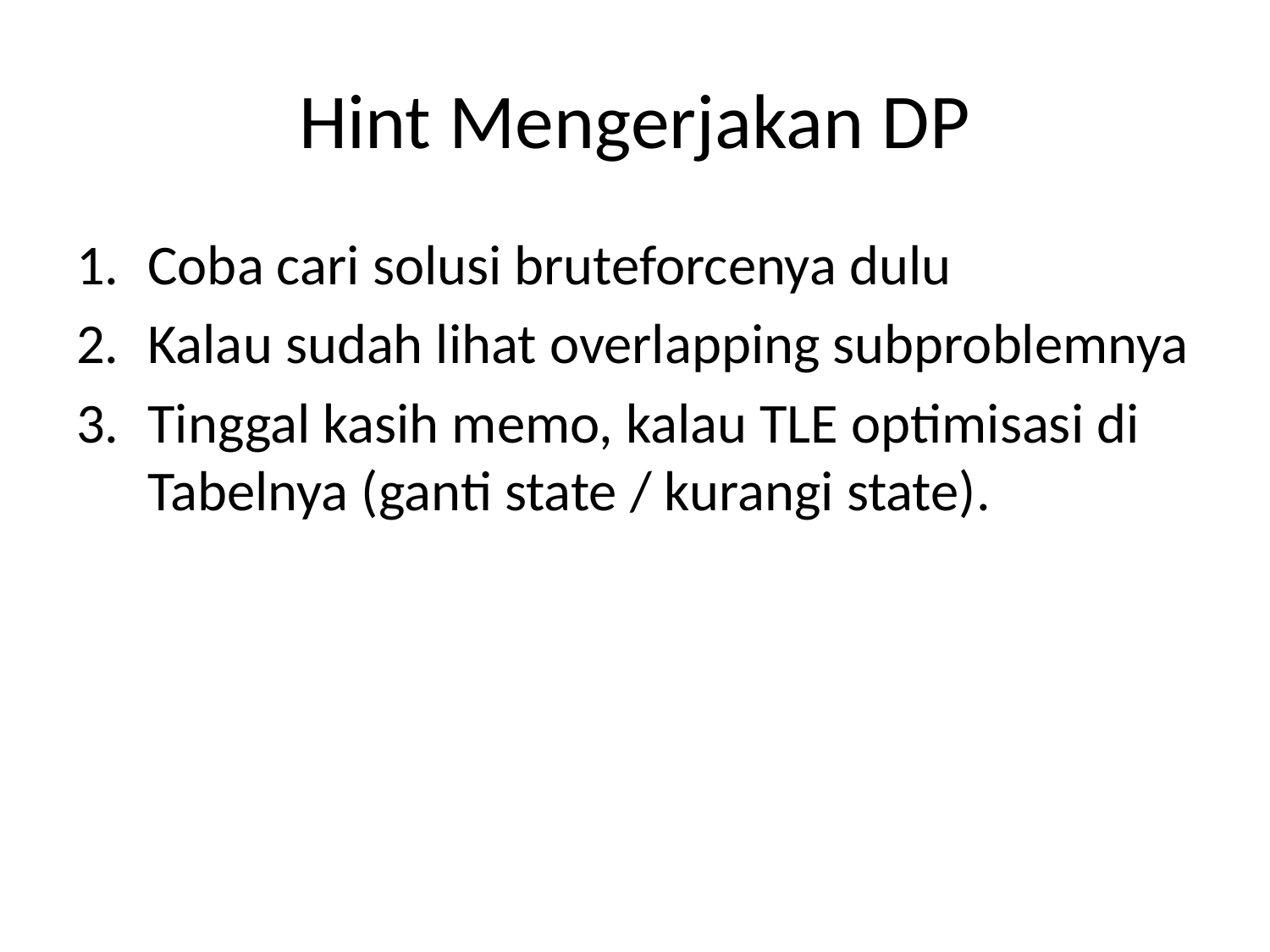

# Hint Mengerjakan DP
Coba cari solusi bruteforcenya dulu
Kalau sudah lihat overlapping subproblemnya
Tinggal kasih memo, kalau TLE optimisasi di Tabelnya (ganti state / kurangi state).